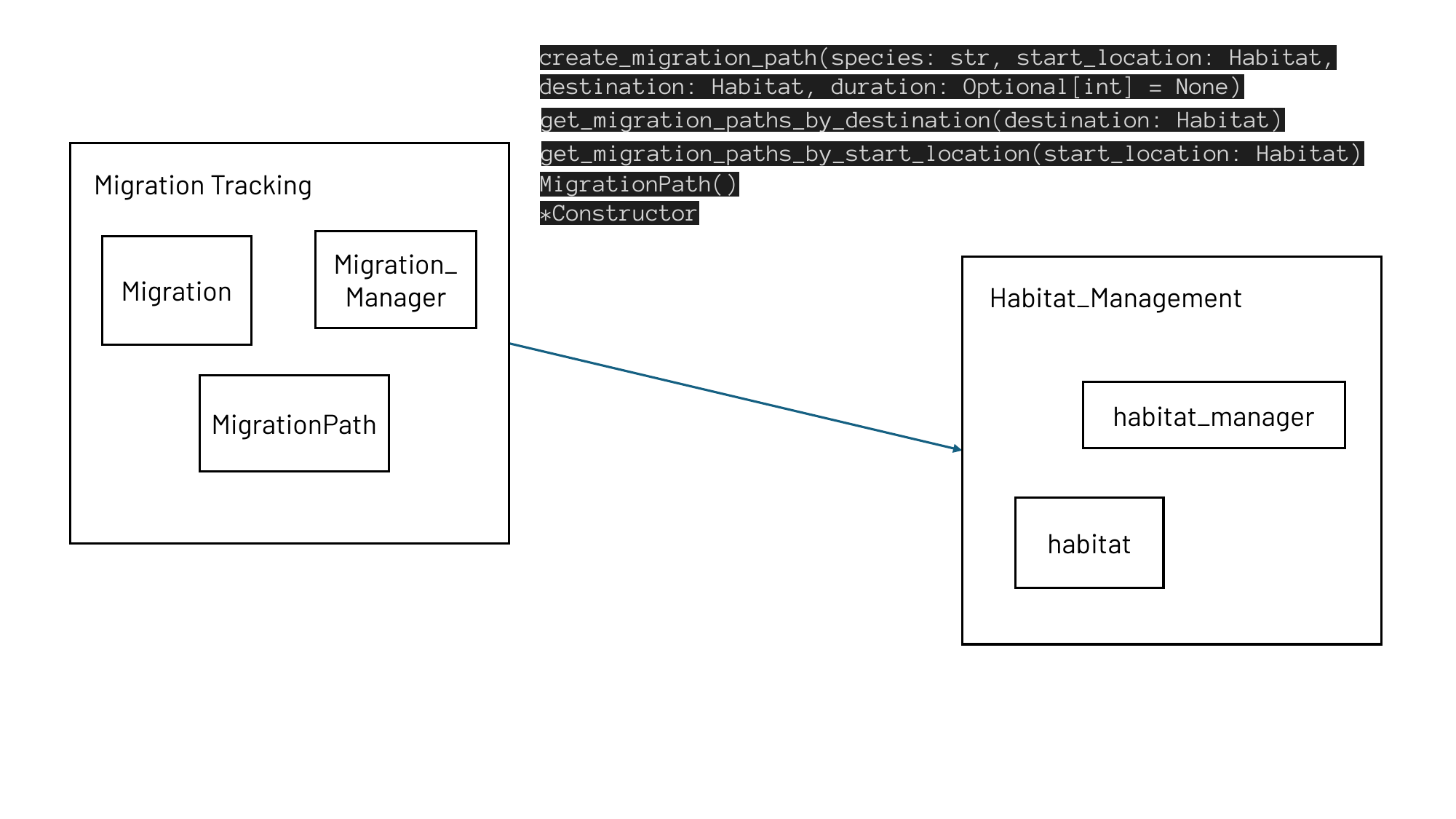

create_migration_path(species: str, start_location: Habitat, destination: Habitat, duration: Optional[int] = None)
get_migration_paths_by_destination(destination: Habitat)
get_migration_paths_by_start_location(start_location: Habitat)

Migration Tracking
Migration_Manager
Migration
MigrationPath
MigrationPath()
*Constructor

Habitat_Management
habitat_manager
habitat